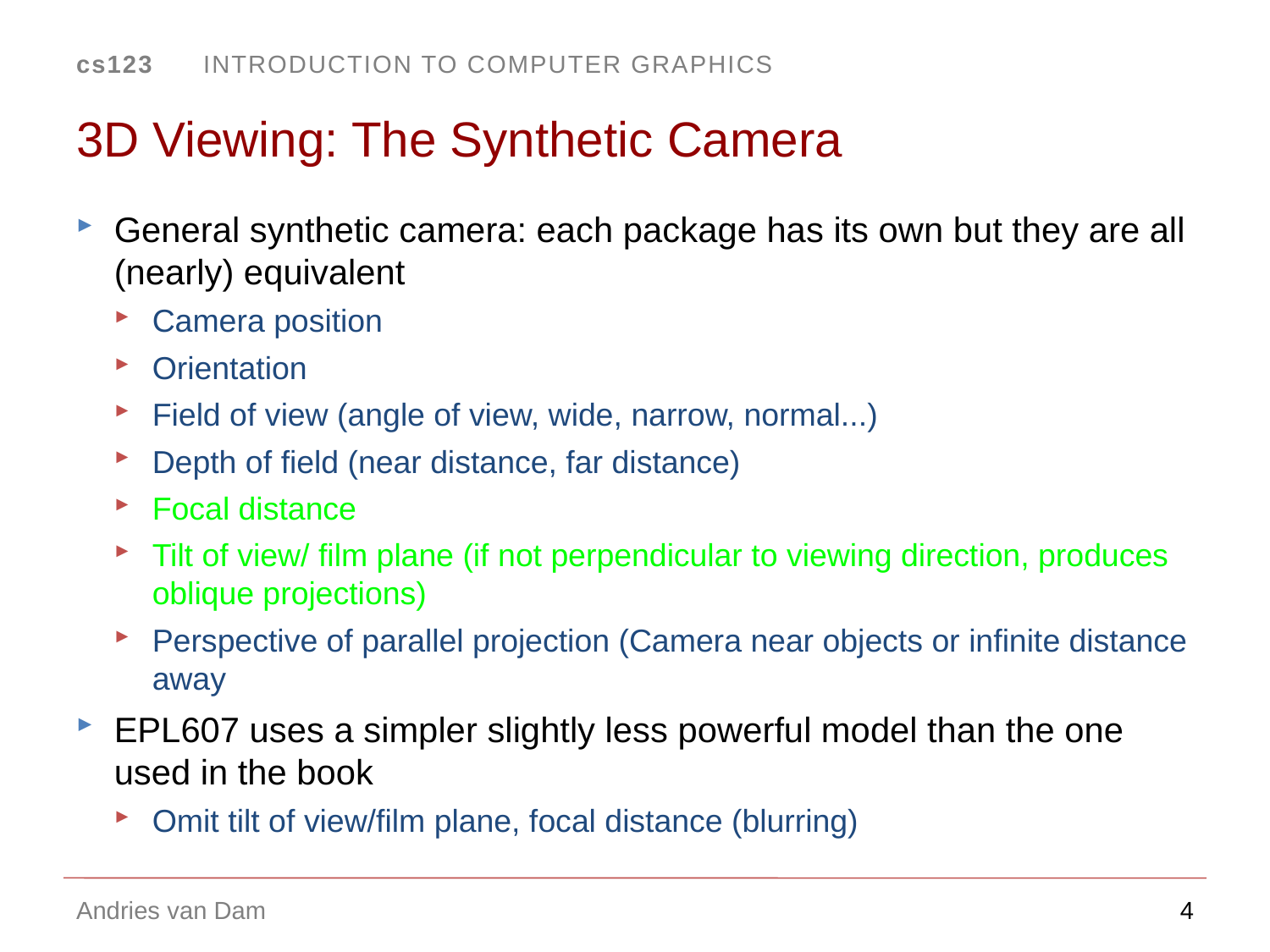

# 3D Viewing: The Synthetic Camera
General synthetic camera: each package has its own but they are all (nearly) equivalent
Camera position
Orientation
Field of view (angle of view, wide, narrow, normal...)
Depth of field (near distance, far distance)
Focal distance
Tilt of view/ film plane (if not perpendicular to viewing direction, produces oblique projections)
Perspective of parallel projection (Camera near objects or infinite distance away
EPL607 uses a simpler slightly less powerful model than the one used in the book
Omit tilt of view/film plane, focal distance (blurring)

4